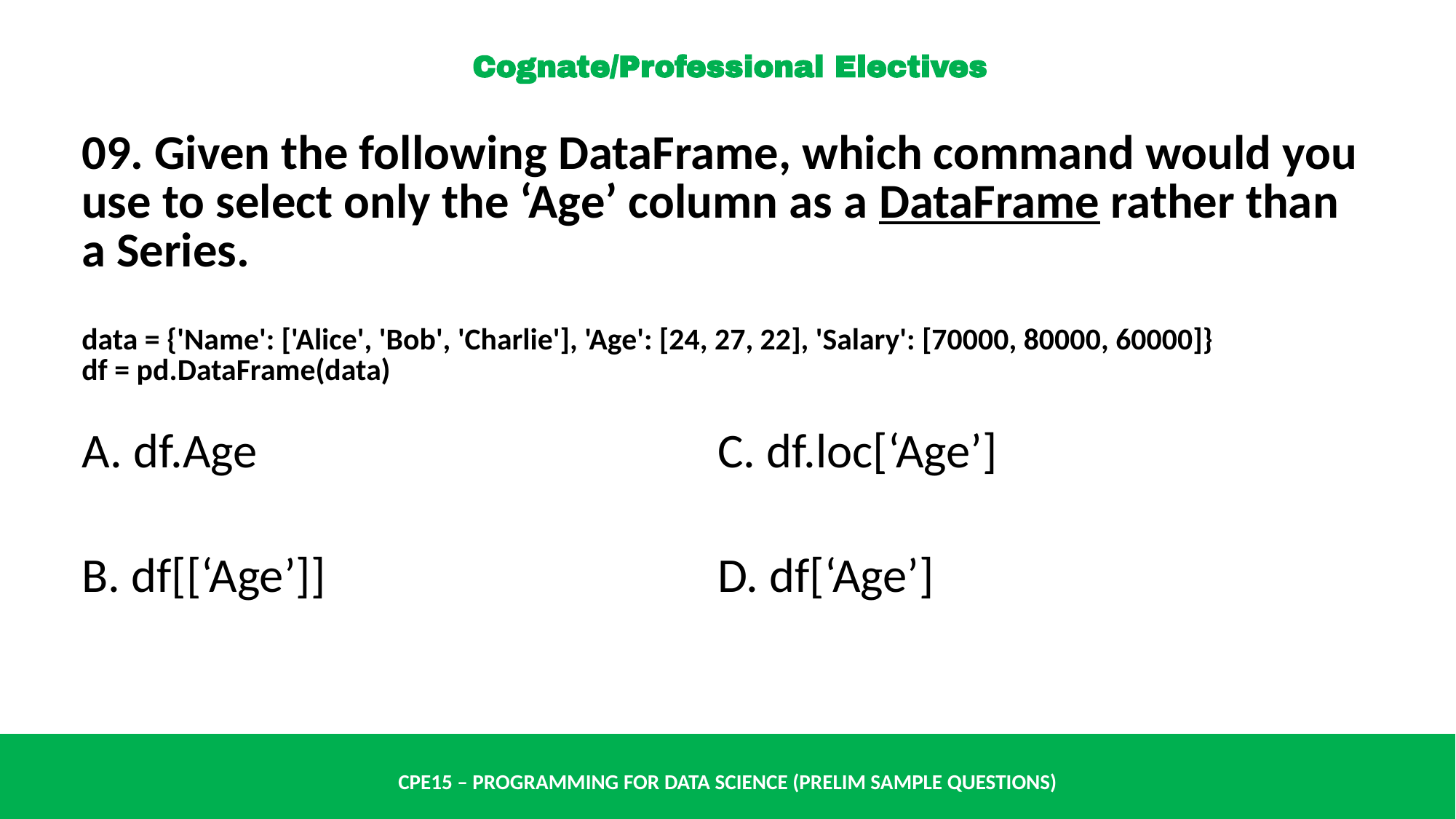

| 09. Given the following DataFrame, which command would you use to select only the ‘Age’ column as a DataFrame rather than a Series. data = {'Name': ['Alice', 'Bob', 'Charlie'], 'Age': [24, 27, 22], 'Salary': [70000, 80000, 60000]} df = pd.DataFrame(data) |  |
| --- | --- |
| A. df.Age | C. df.loc[‘Age’] |
| B. df[[‘Age’]] | D. df[‘Age’] |